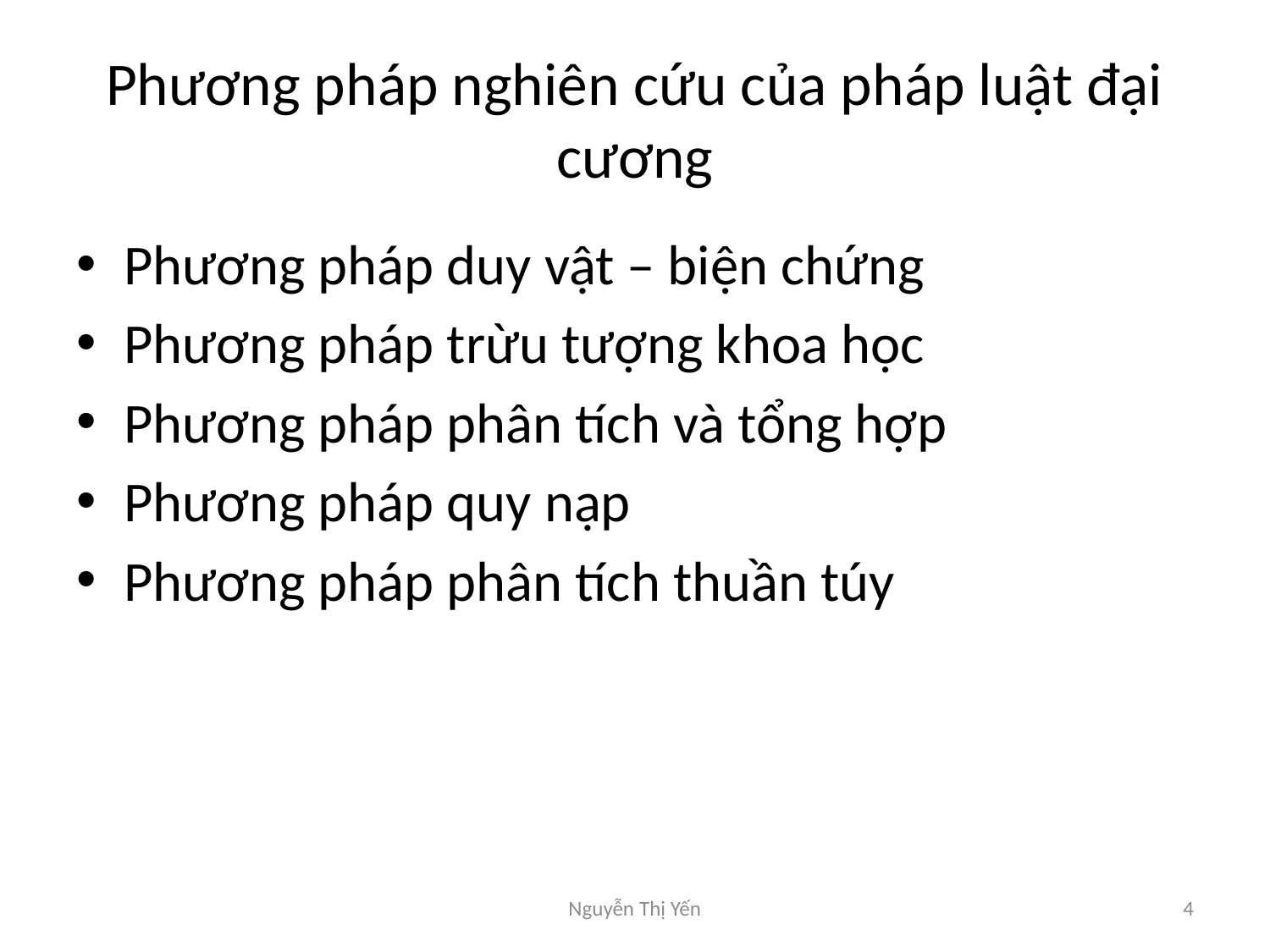

# Phương pháp nghiên cứu của pháp luật đại cương
Phương pháp duy vật – biện chứng
Phương pháp trừu tượng khoa học
Phương pháp phân tích và tổng hợp
Phương pháp quy nạp
Phương pháp phân tích thuần túy
Nguyễn Thị Yến
4